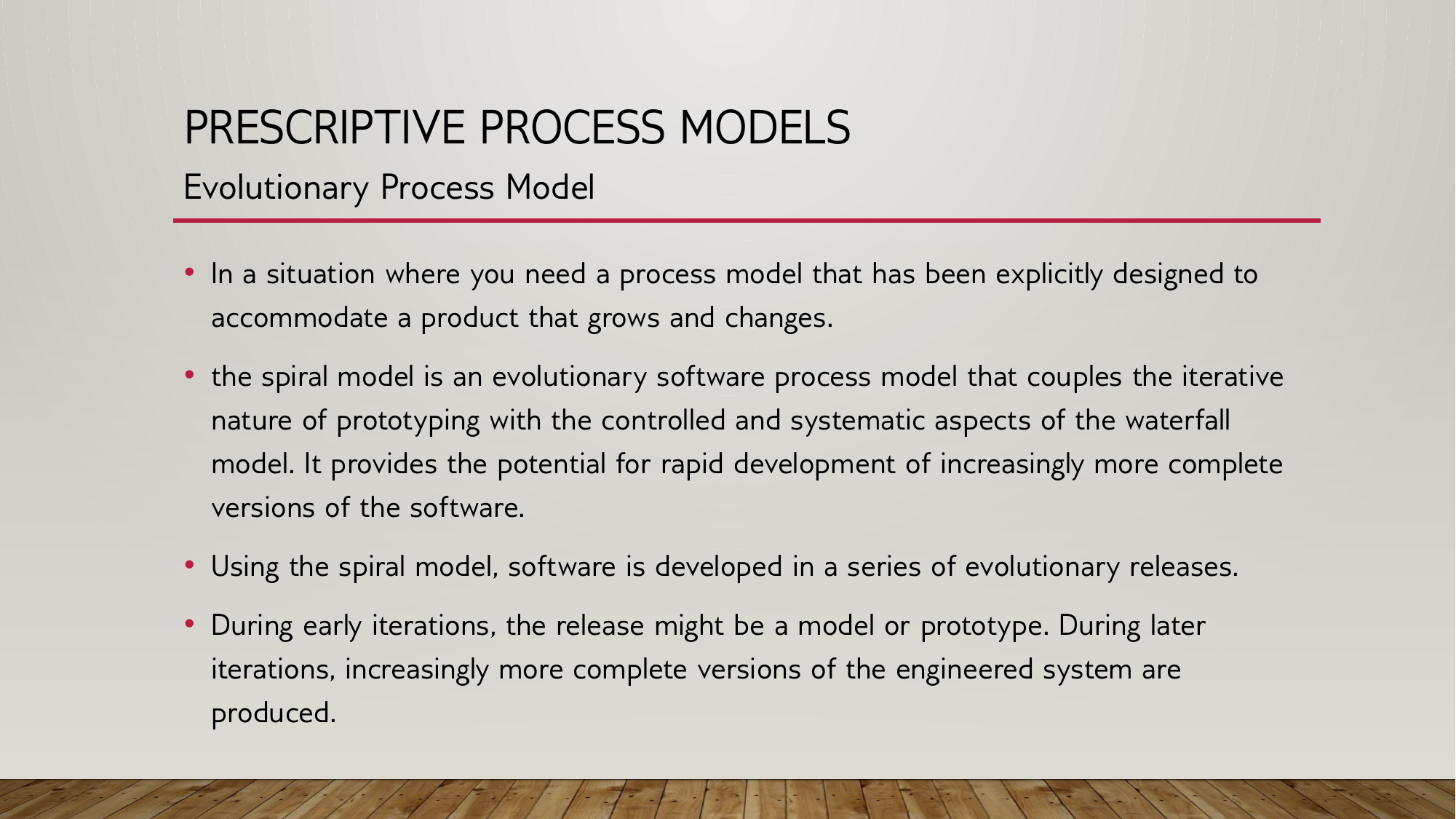

# Prescriptive Process models
Evolutionary Process Model
In a situation where you need a process model that has been explicitly designed to accommodate a product that grows and changes.
the spiral model is an evolutionary software process model that couples the iterative nature of prototyping with the controlled and systematic aspects of the waterfall model. It provides the potential for rapid development of increasingly more complete versions of the software.
Using the spiral model, software is developed in a series of evolutionary releases.
During early iterations, the release might be a model or prototype. During later iterations, increasingly more complete versions of the engineered system are produced.